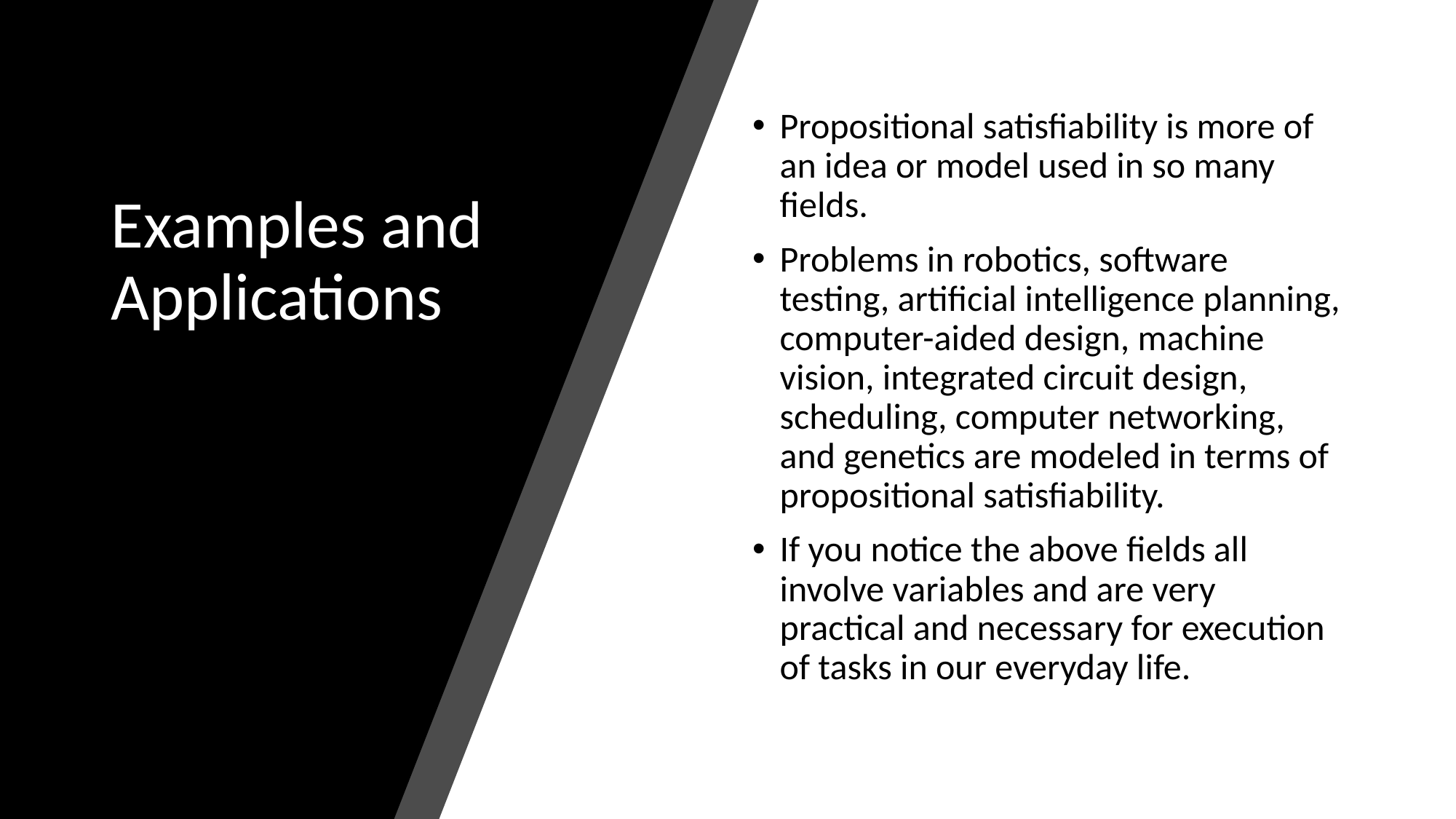

# Examples and Applications
Propositional satisfiability is more of an idea or model used in so many fields.
Problems in robotics, software testing, artificial intelligence planning, computer-aided design, machine vision, integrated circuit design, scheduling, computer networking, and genetics are modeled in terms of propositional satisfiability.
If you notice the above fields all involve variables and are very practical and necessary for execution of tasks in our everyday life.